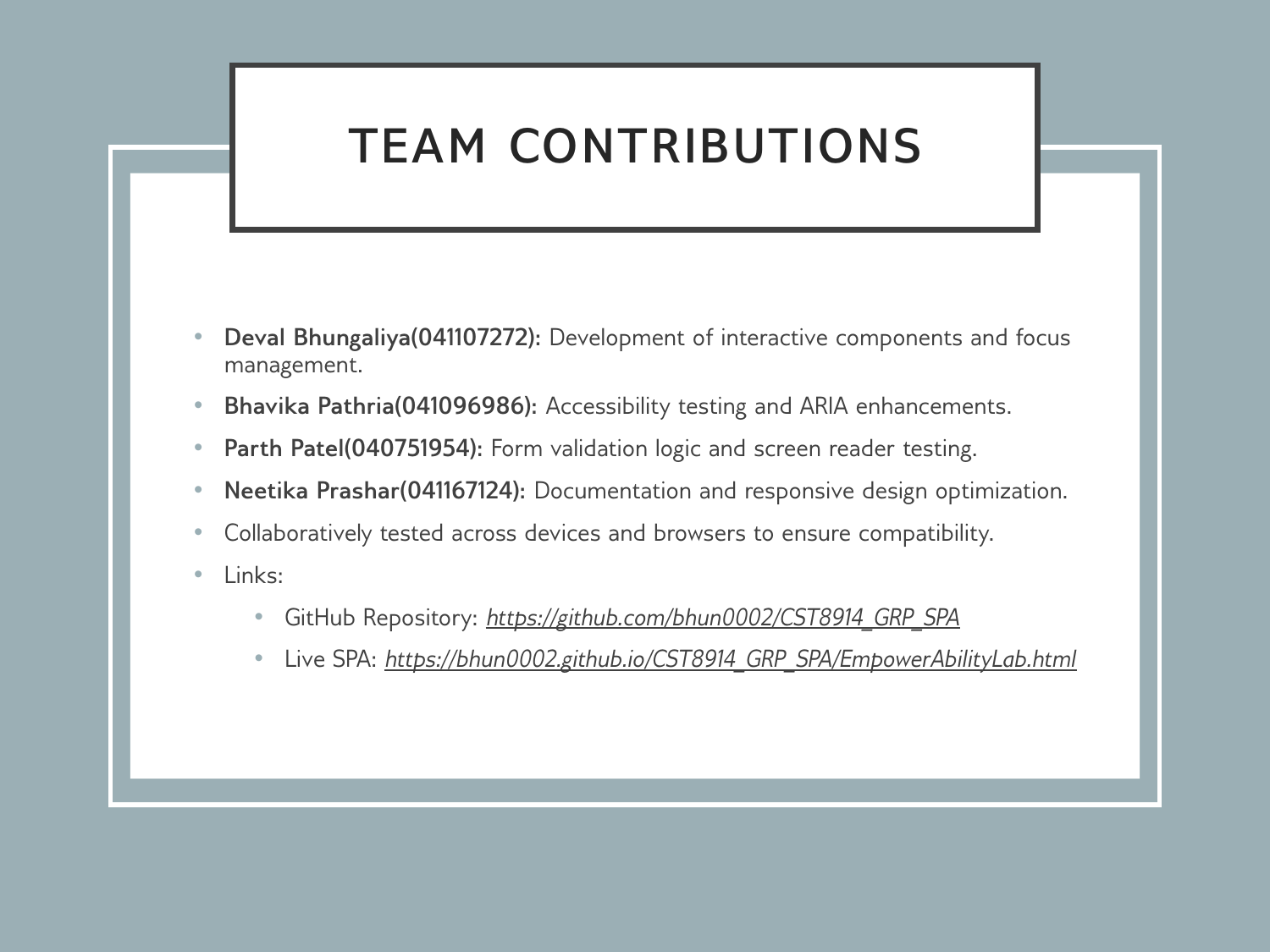

# Team Contributions

Deval Bhungaliya(041107272): Development of interactive components and focus management.
Bhavika Pathria(041096986): Accessibility testing and ARIA enhancements.
Parth Patel(040751954): Form validation logic and screen reader testing.
Neetika Prashar(041167124): Documentation and responsive design optimization.
Collaboratively tested across devices and browsers to ensure compatibility.
Links:
GitHub Repository: https://github.com/bhun0002/CST8914_GRP_SPA
Live SPA: https://bhun0002.github.io/CST8914_GRP_SPA/EmpowerAbilityLab.html